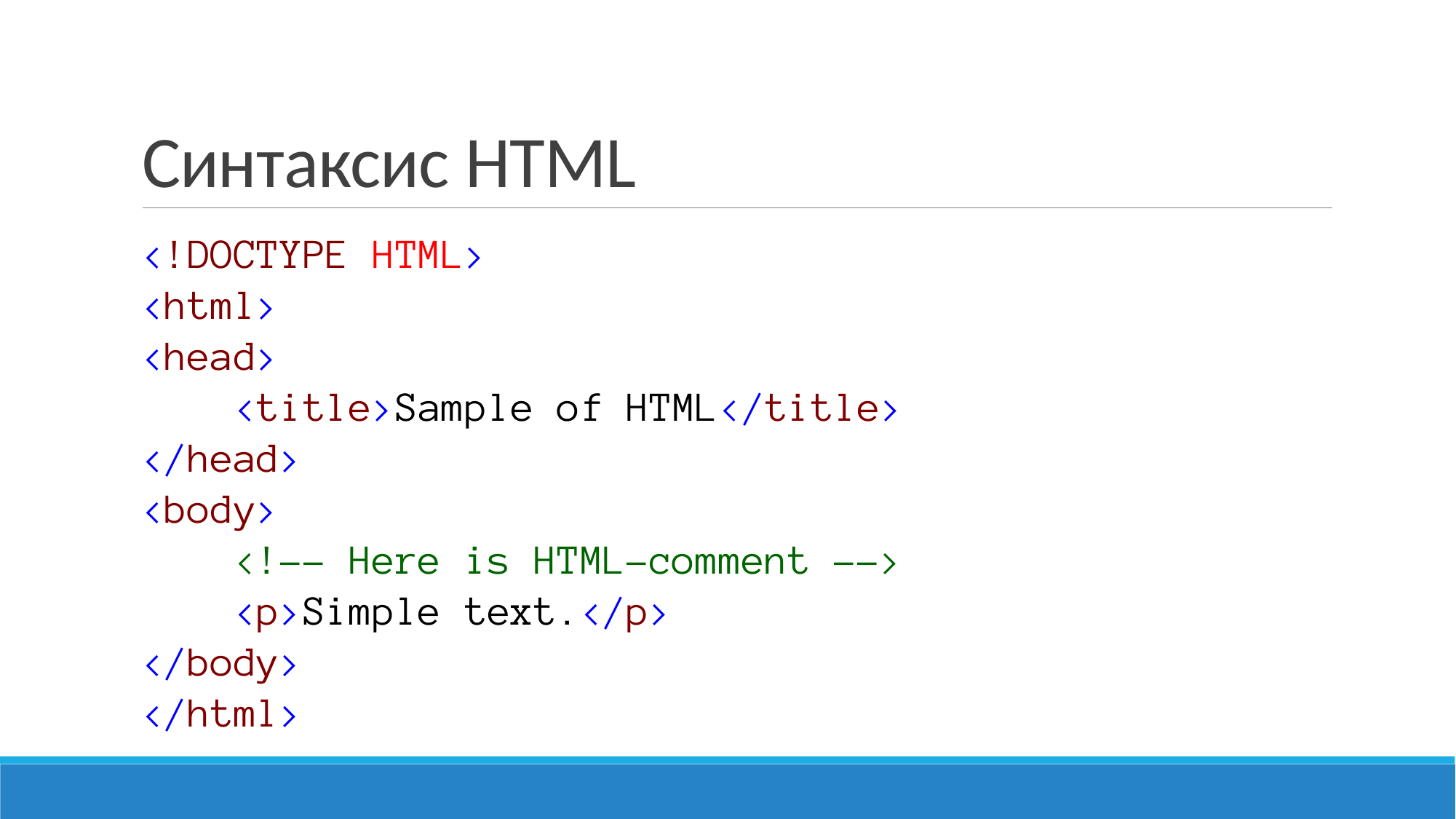

# Синтаксис HTML
<!DOCTYPE HTML>
<html>
<head>
    <title>Sample of HTML</title>
</head>
<body>
    <!-- Here is HTML-comment -->
    <p>Simple text.</p>
</body>
</html>